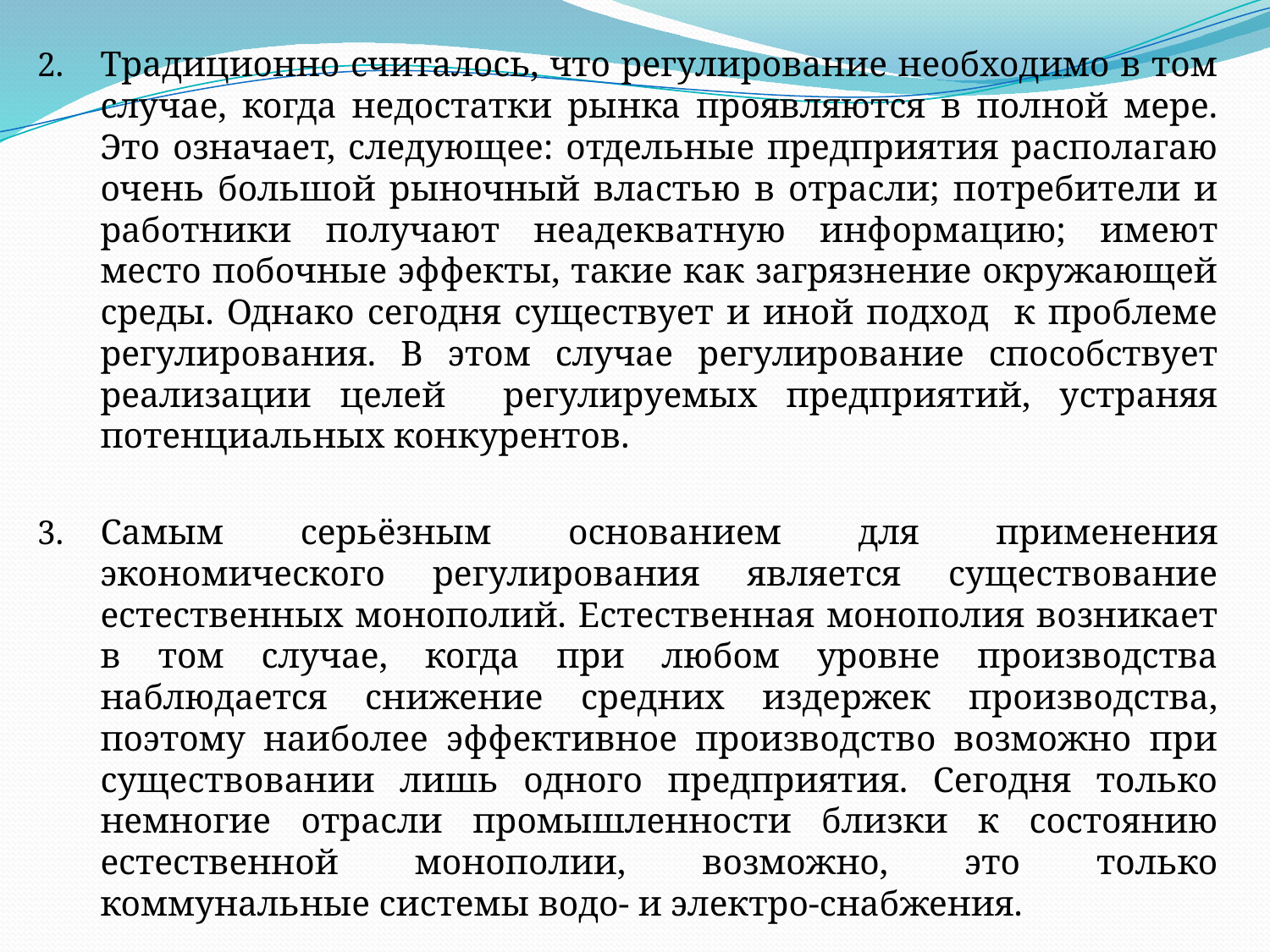

Традиционно считалось, что регулирование необходимо в том случае, когда недостатки рынка проявляются в полной мере. Это означает, следующее: отдельные предприятия располагаю очень большой рыночный властью в отрасли; потребители и работники получают неадекватную информацию; имеют место побочные эффекты, такие как загрязнение окружающей среды. Однако сегодня существует и иной подход  к проблеме регулирования. В этом случае регулирование способствует реализации целей  регулируемых предприятий, устраняя потенциальных конкурентов.

Самым серьёзным основанием для применения экономического регулирования является существование естественных монополий. Естественная монополия возникает в том случае, когда при любом уровне производства наблюдается снижение средних издержек производства, поэтому наиболее эффективное производство возможно при существовании лишь одного предприятия. Сегодня только немногие отрасли промышленности близки к состоянию естественной монополии, возможно, это только коммунальные системы водо- и электро-снабжения.